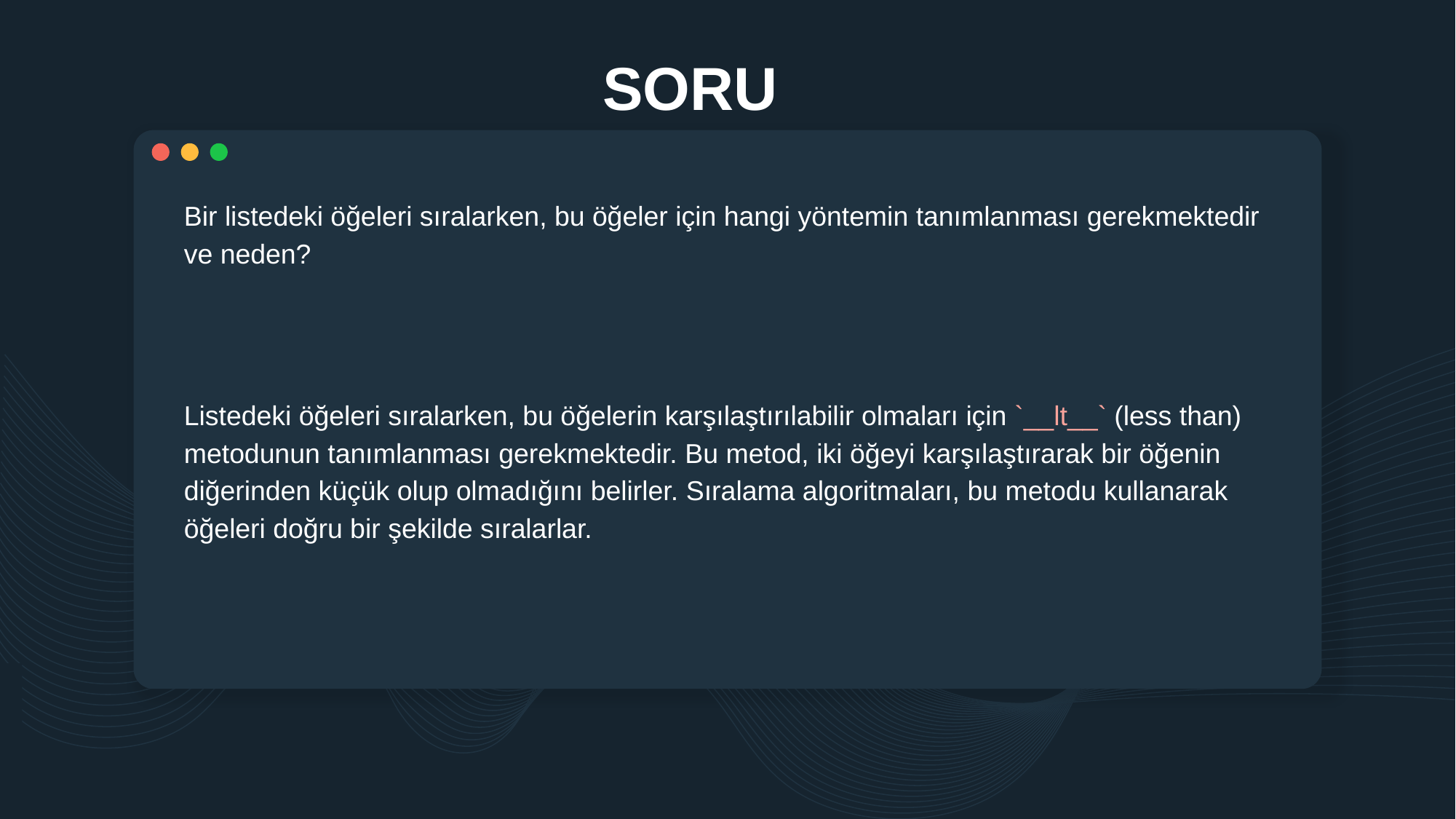

SORU
Bir listedeki öğeleri sıralarken, bu öğeler için hangi yöntemin tanımlanması gerekmektedir ve neden?
Listedeki öğeleri sıralarken, bu öğelerin karşılaştırılabilir olmaları için `__lt__` (less than) metodunun tanımlanması gerekmektedir. Bu metod, iki öğeyi karşılaştırarak bir öğenin diğerinden küçük olup olmadığını belirler. Sıralama algoritmaları, bu metodu kullanarak öğeleri doğru bir şekilde sıralarlar.